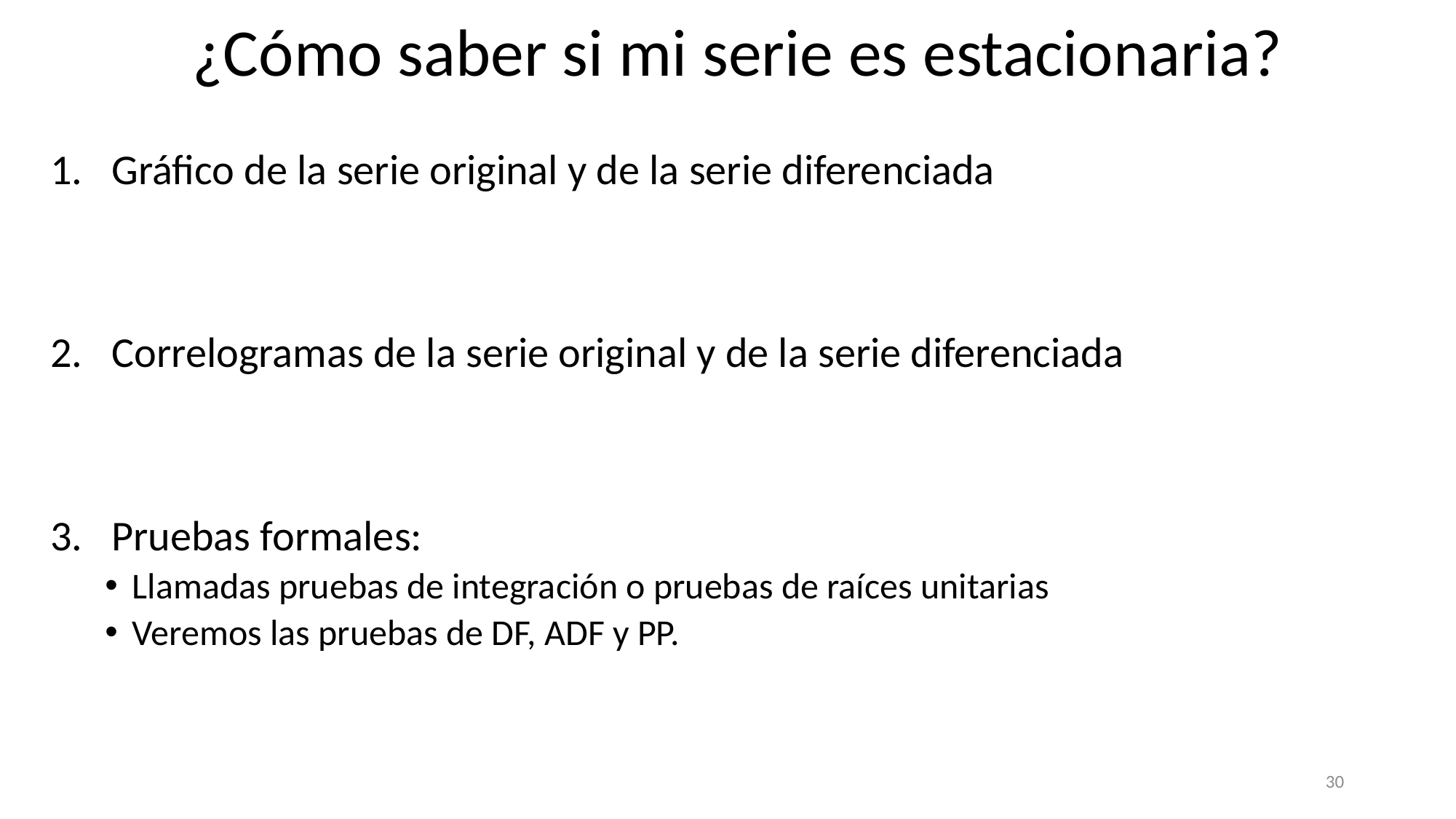

# ¿Cómo saber si mi serie es estacionaria?
Gráfico de la serie original y de la serie diferenciada

Correlogramas de la serie original y de la serie diferenciada

Pruebas formales:
Llamadas pruebas de integración o pruebas de raíces unitarias
Veremos las pruebas de DF, ADF y PP.
30